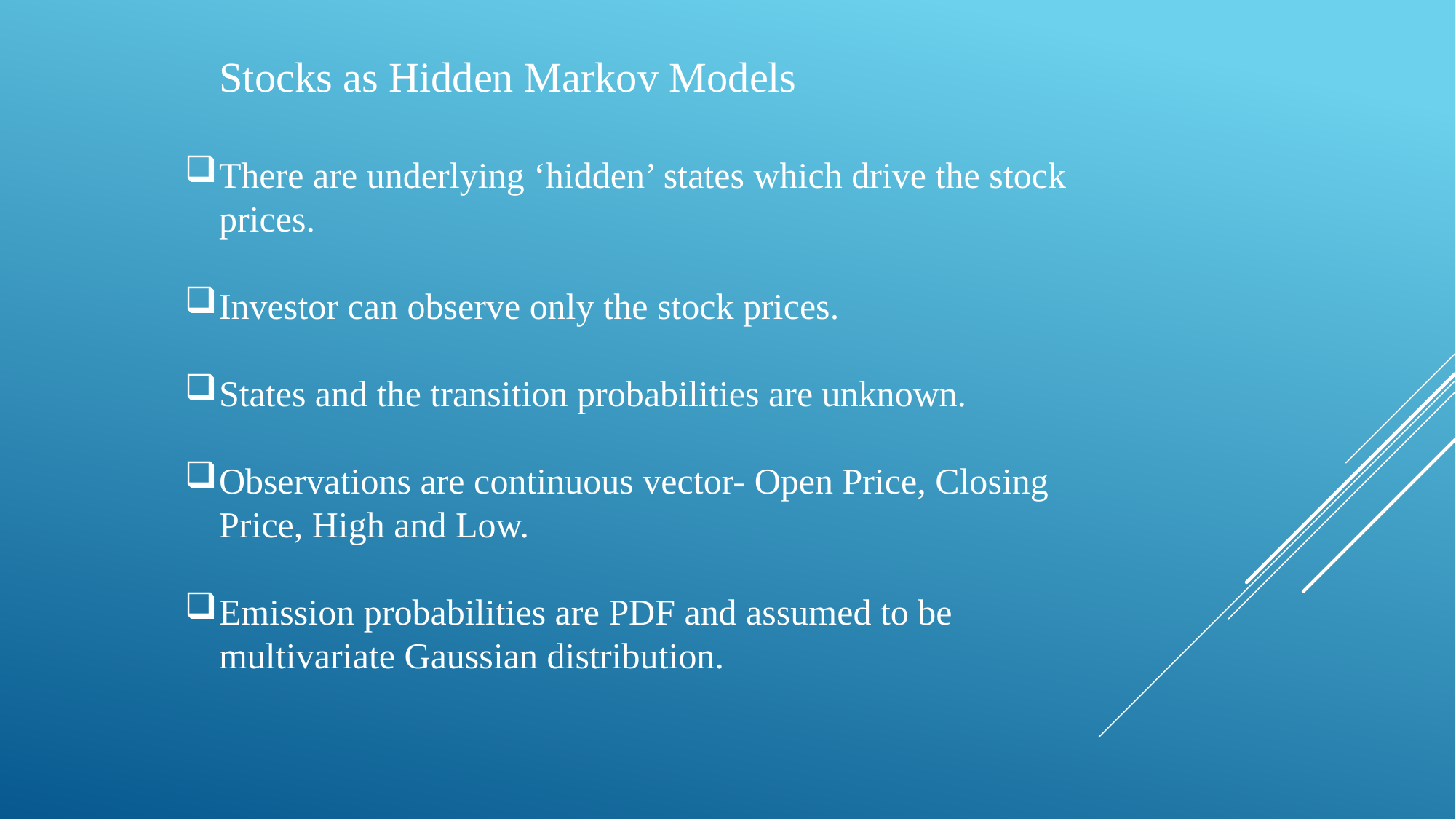

Stocks as Hidden Markov Models
There are underlying ‘hidden’ states which drive the stock prices.

Investor can observe only the stock prices.

States and the transition probabilities are unknown.

Observations are continuous vector- Open Price, Closing Price, High and Low.

Emission probabilities are PDF and assumed to be multivariate Gaussian distribution.